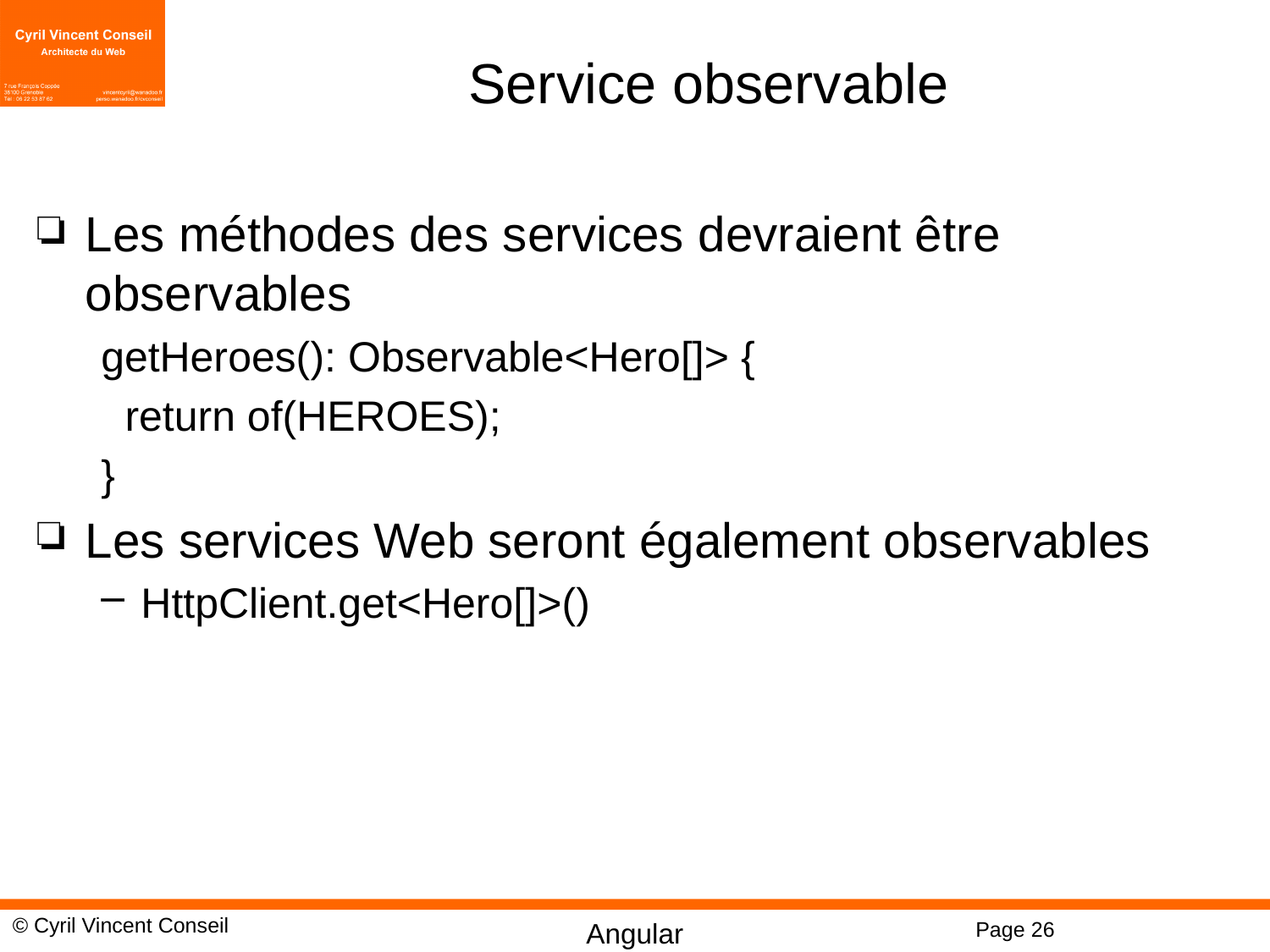

# Service observable
Les méthodes des services devraient être observables
getHeroes(): Observable<Hero[]> {
  return of(HEROES);
}
Les services Web seront également observables
HttpClient.get<Hero[]>()